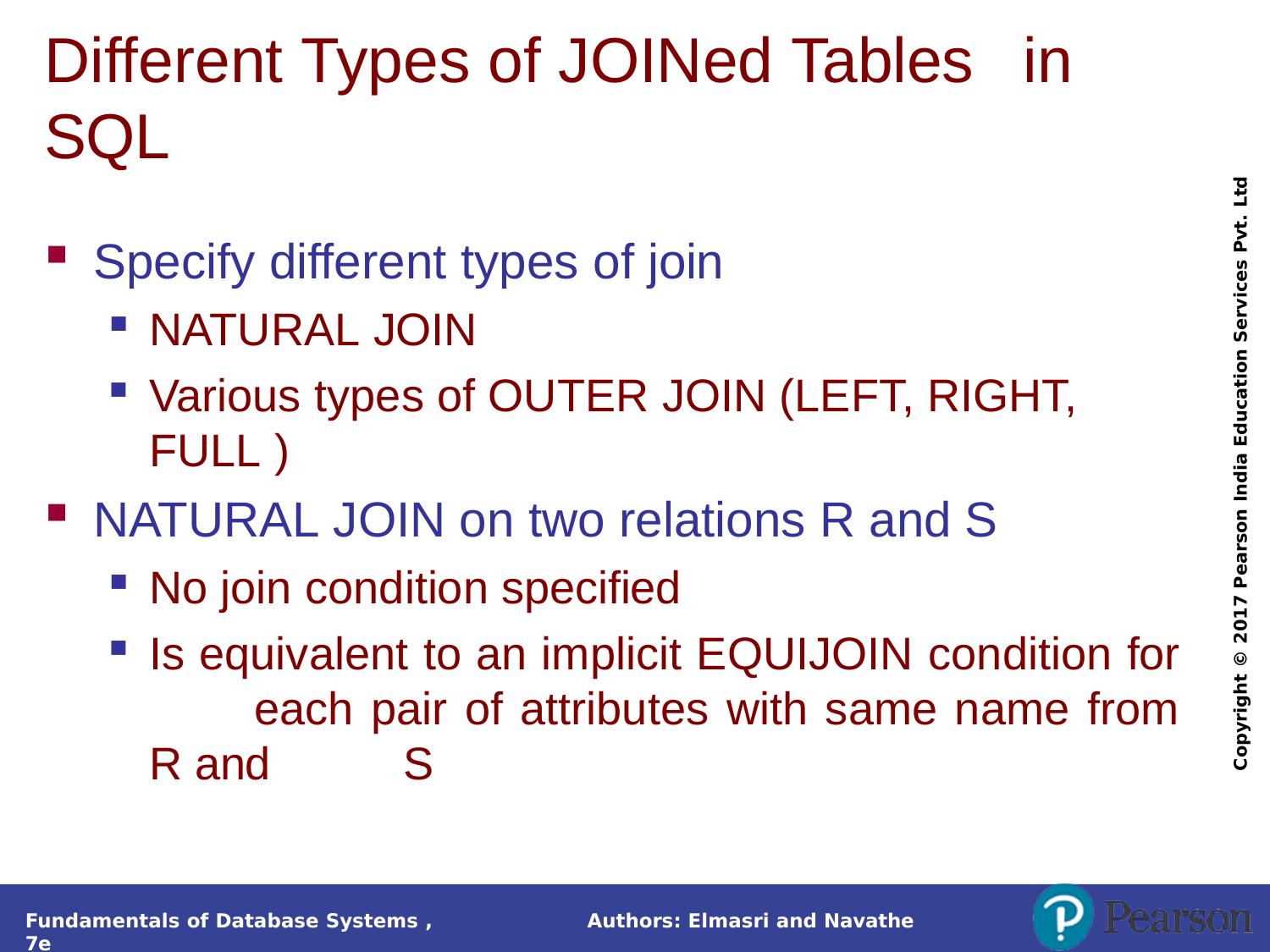

# Different Types of JOINed Tables	in SQL
Copyright © 2017 Pearson India Education Services Pvt. Ltd
Specify different types of join
NATURAL JOIN
Various types of OUTER JOIN (LEFT, RIGHT, FULL )
NATURAL JOIN on two relations R and S
No join condition specified
Is equivalent to an implicit EQUIJOIN condition for 	each pair of attributes with same name from R and 	S
Authors: Elmasri and Navathe
Fundamentals of Database Systems , 7e